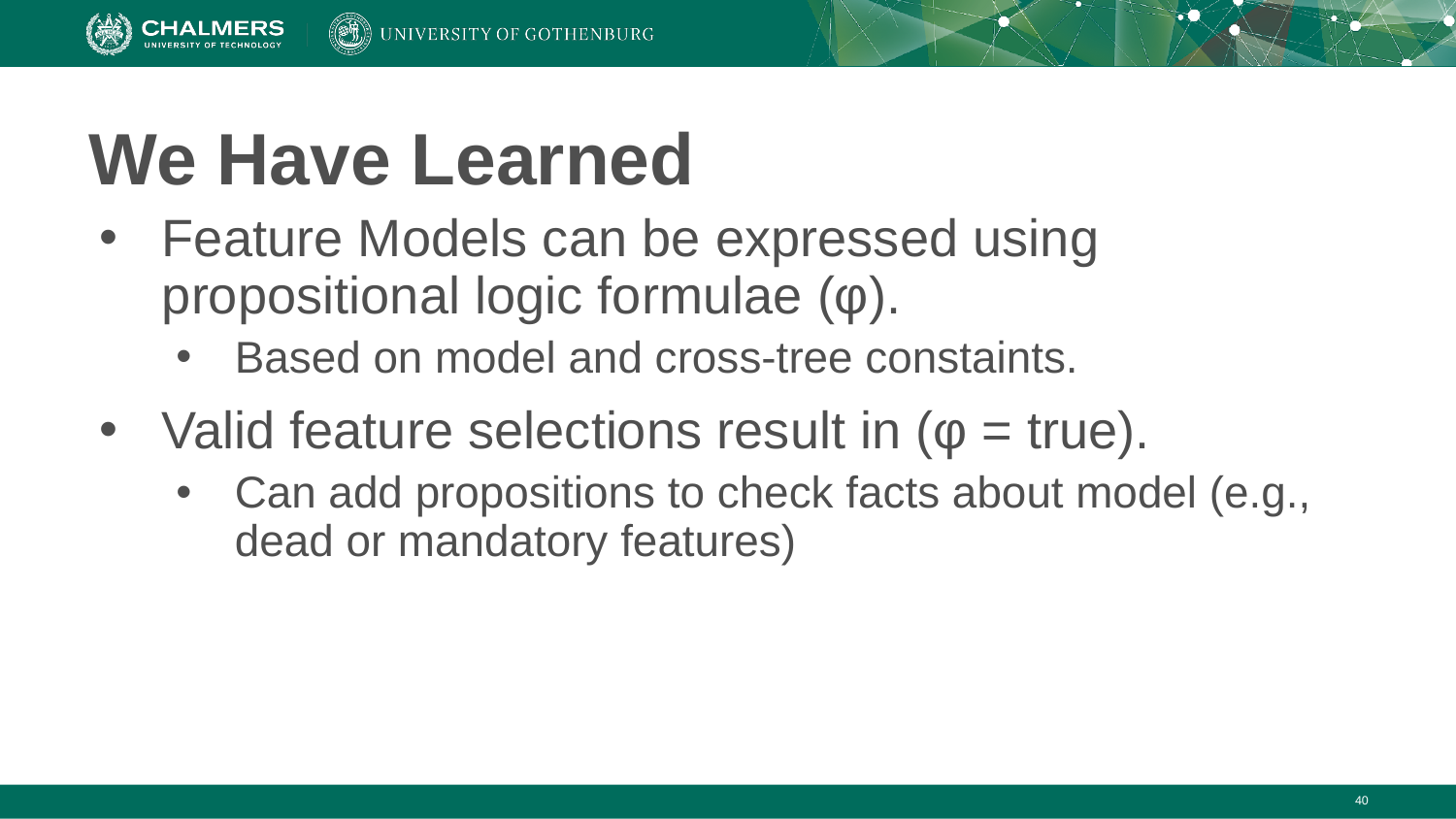

# We Have Learned
Feature Models can be expressed using propositional logic formulae (φ).
Based on model and cross-tree constaints.
Valid feature selections result in (φ = true).
Can add propositions to check facts about model (e.g., dead or mandatory features)
40